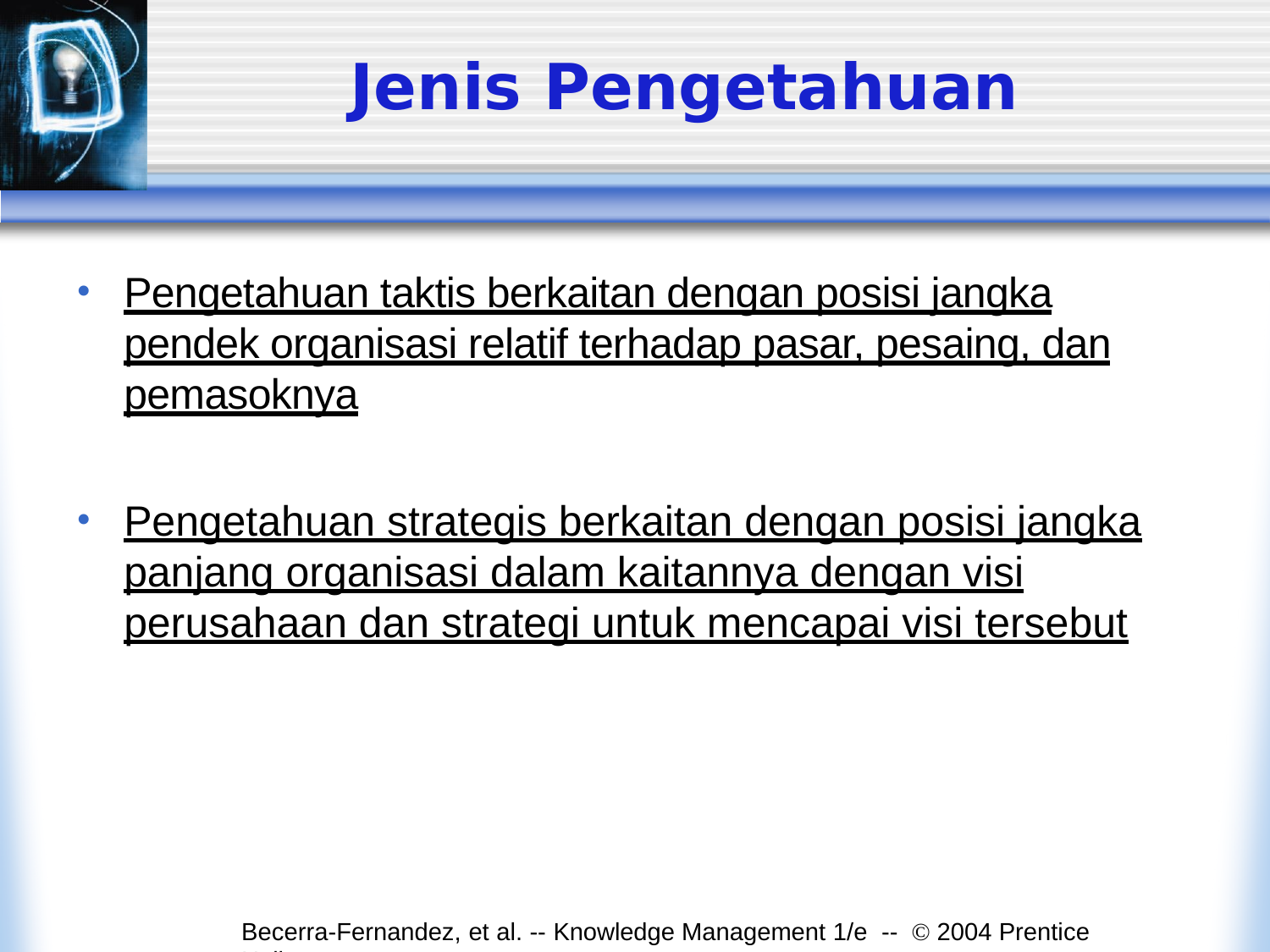

# Jenis Pengetahuan
Pengetahuan taktis berkaitan dengan posisi jangka pendek organisasi relatif terhadap pasar, pesaing, dan pemasoknya

Pengetahuan strategis berkaitan dengan posisi jangka panjang organisasi dalam kaitannya dengan visi perusahaan dan strategi untuk mencapai visi tersebut
Becerra-Fernandez, et al. -- Knowledge Management 1/e -- © 2004 Prentice Hall